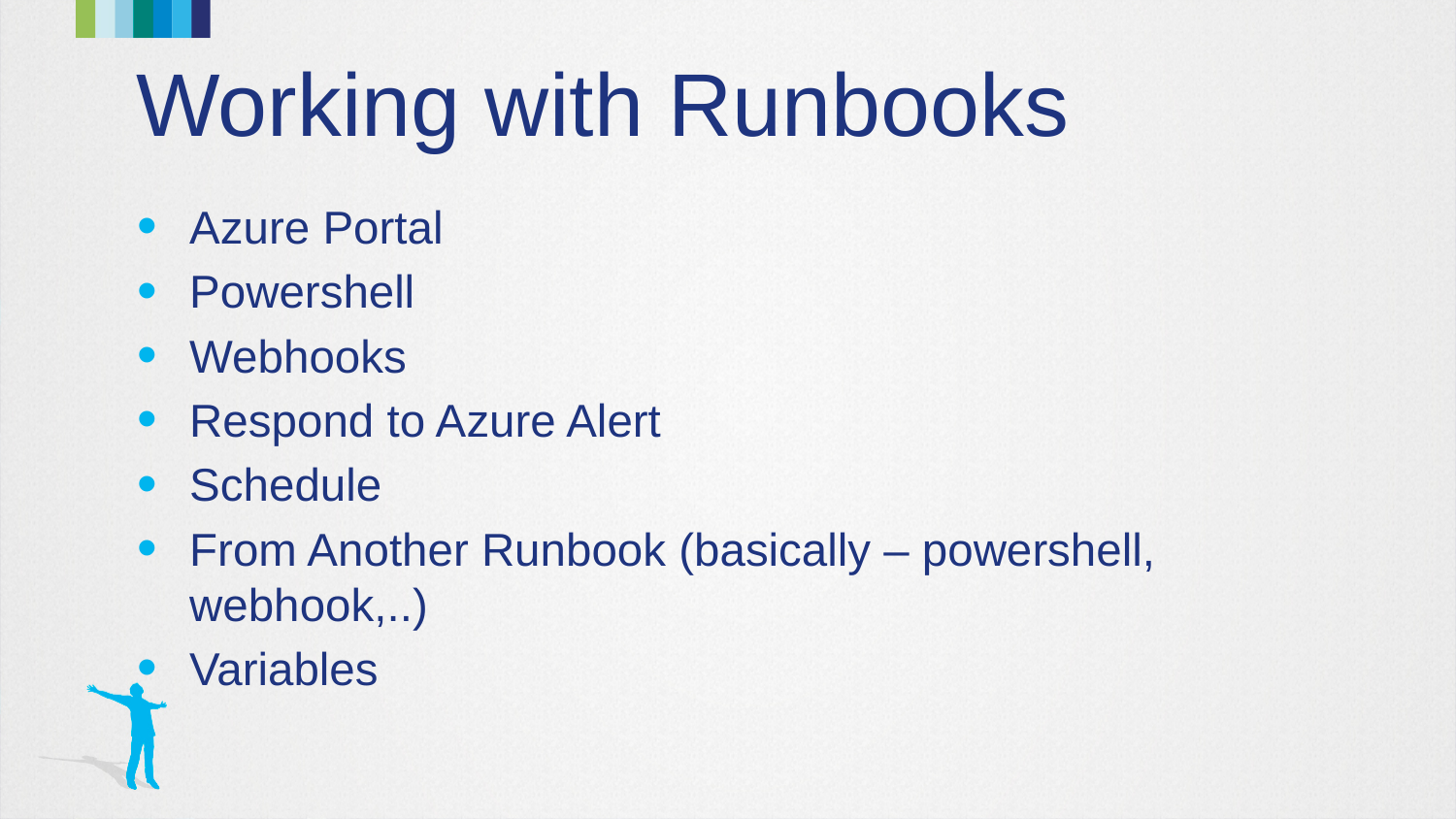

# Working with Runbooks
Azure Portal
Powershell
Webhooks
Respond to Azure Alert
Schedule
From Another Runbook (basically – powershell, webhook,..)
Variables